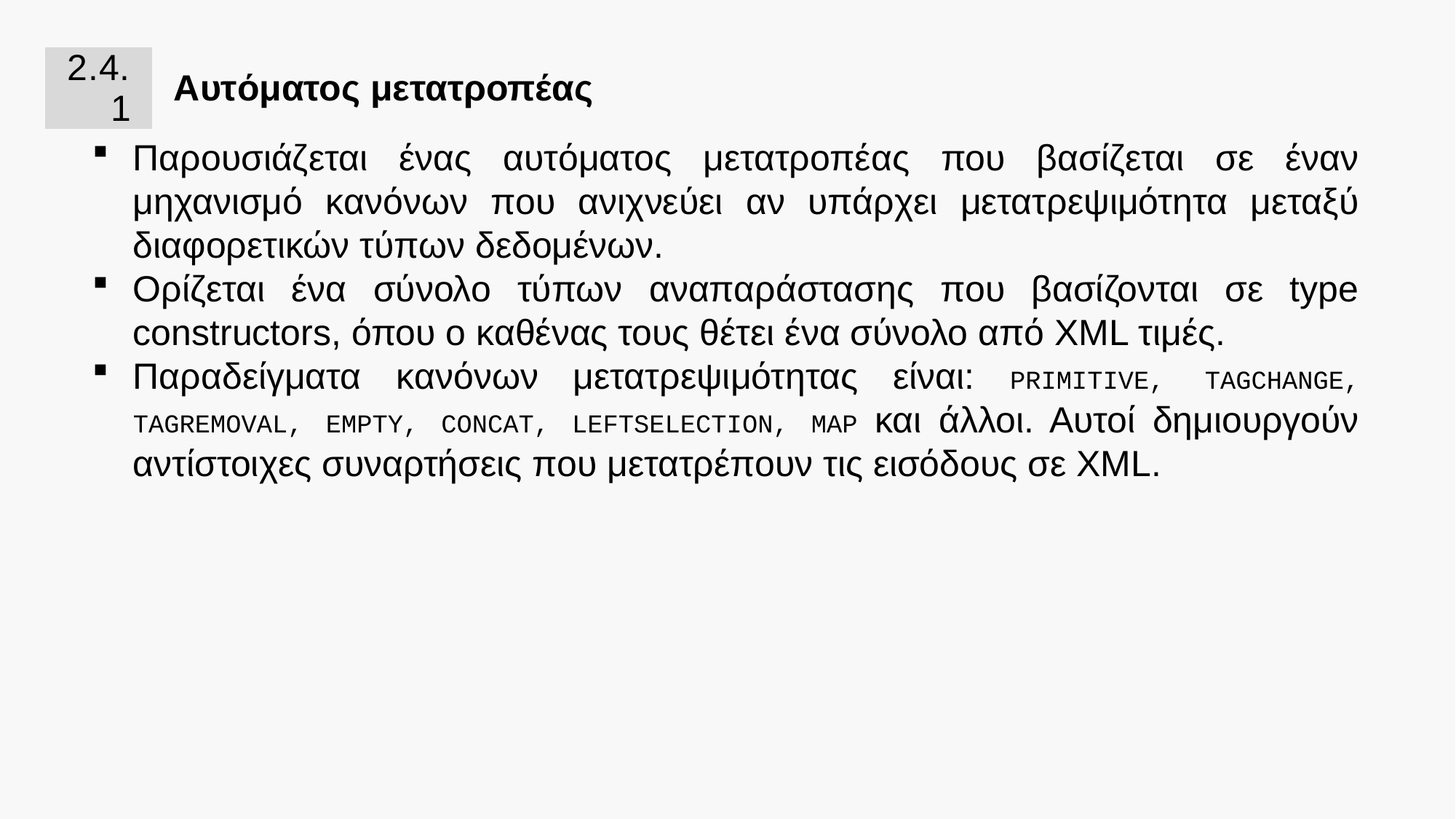

| 2.4.1 | Αυτόματος μετατροπέας |
| --- | --- |
Παρουσιάζεται ένας αυτόματος μετατροπέας που βασίζεται σε έναν μηχανισμό κανόνων που ανιχνεύει αν υπάρχει μετατρεψιμότητα μεταξύ διαφορετικών τύπων δεδομένων.
Ορίζεται ένα σύνολο τύπων αναπαράστασης που βασίζονται σε type constructors, όπου ο καθένας τους θέτει ένα σύνολο από XML τιμές.
Παραδείγματα κανόνων μετατρεψιμότητας είναι: PRIMITIVE, TAGCHANGE, TAGREMOVAL, EMPTY, CONCAT, LEFTSELECTION, MAP και άλλοι. Αυτοί δημιουργούν αντίστοιχες συναρτήσεις που μετατρέπουν τις εισόδους σε XML.